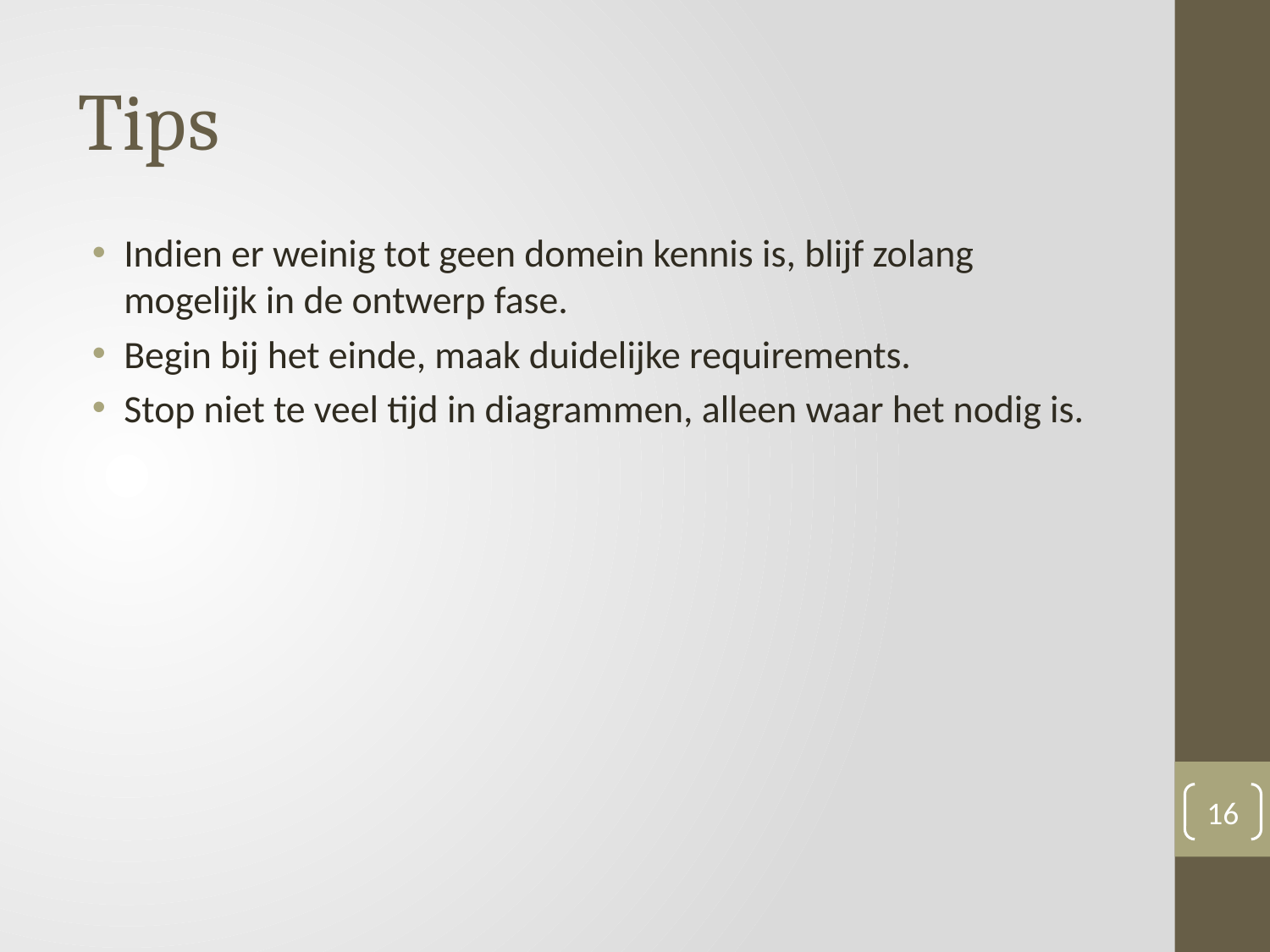

# Tips
Indien er weinig tot geen domein kennis is, blijf zolang mogelijk in de ontwerp fase.
Begin bij het einde, maak duidelijke requirements.
Stop niet te veel tijd in diagrammen, alleen waar het nodig is.
16